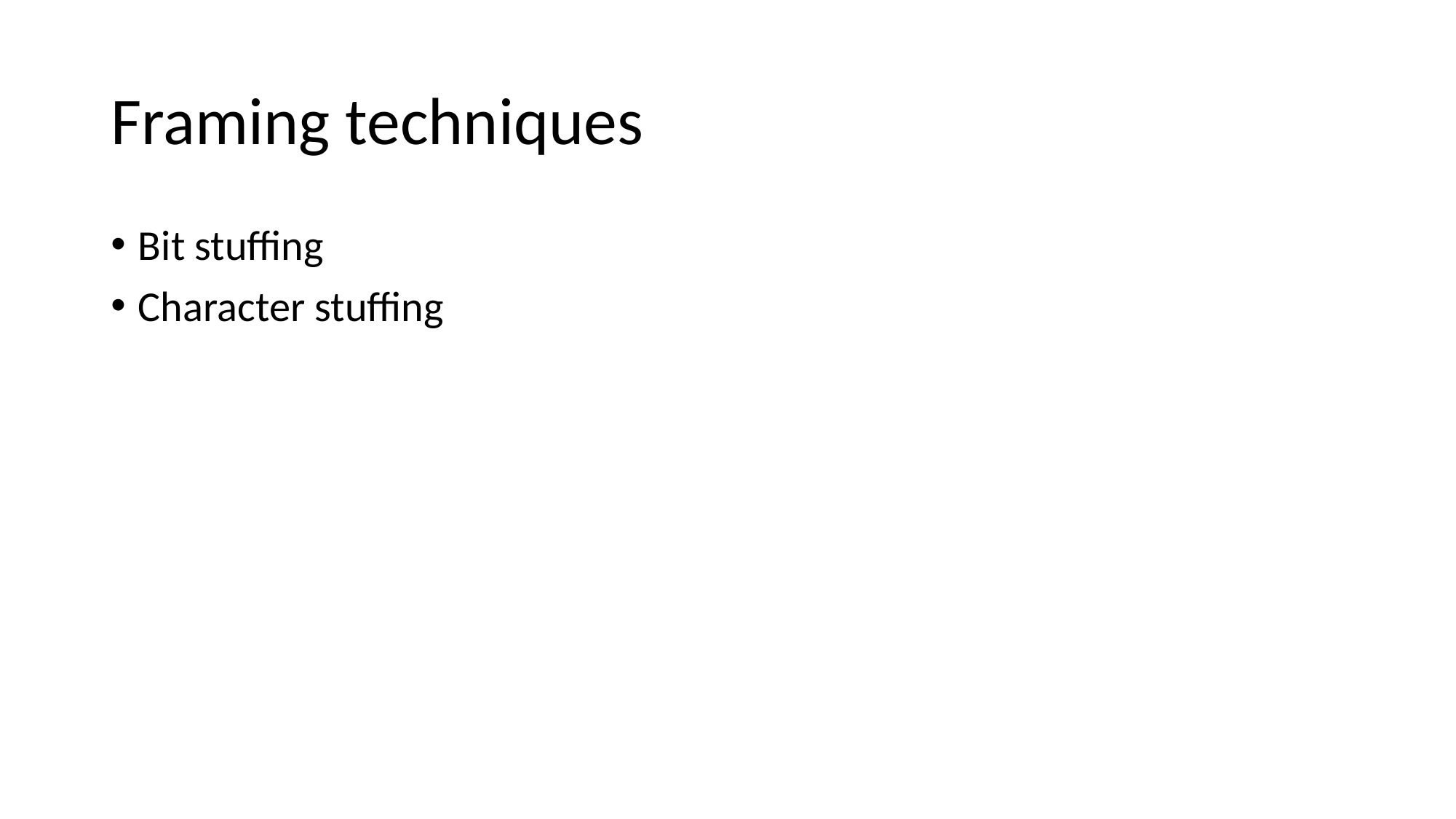

# Framing techniques
Bit stuffing
Character stuffing